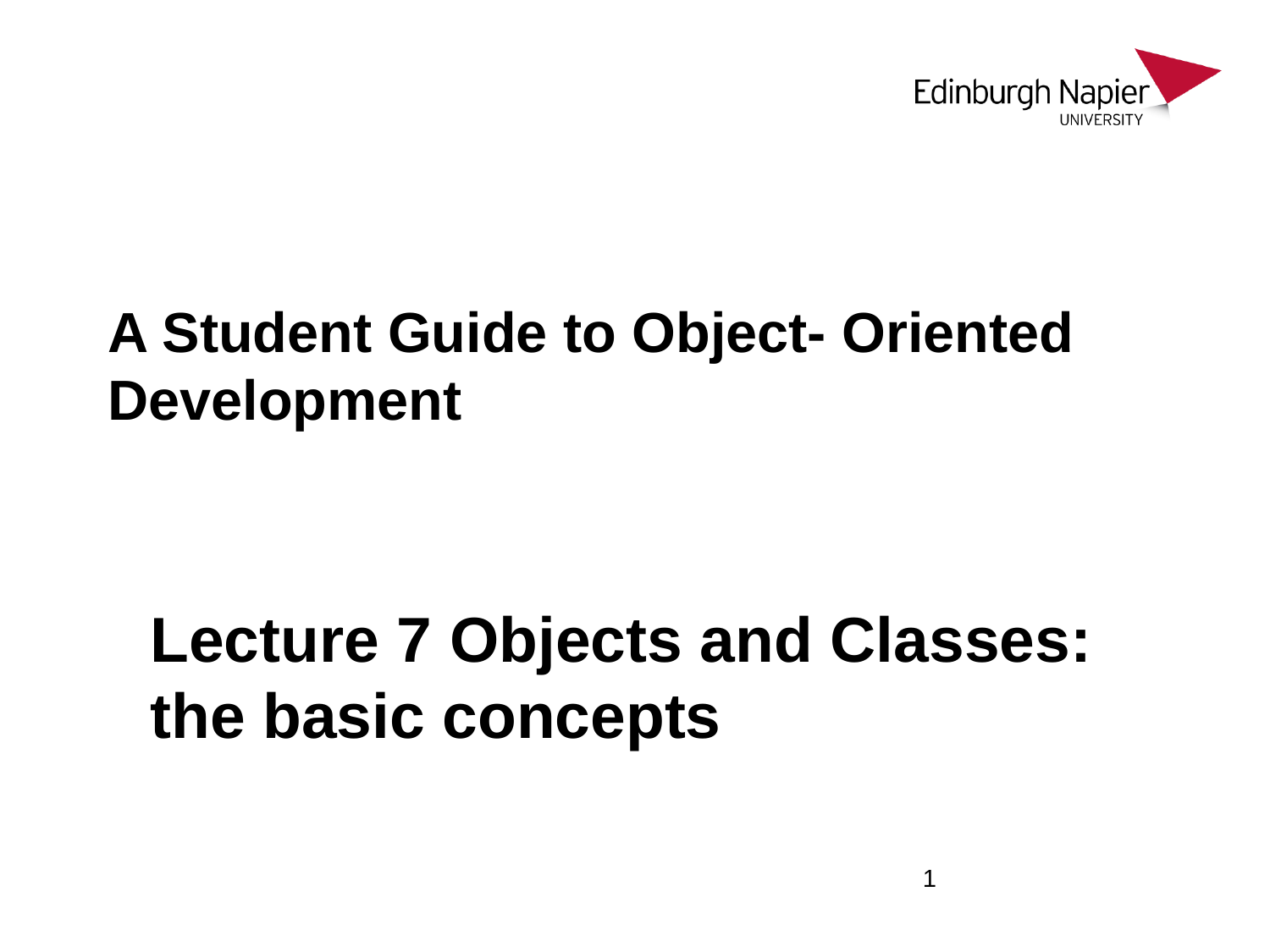

# A Student Guide to Object- Oriented Development
Lecture 7 Objects and Classes: the basic concepts
1